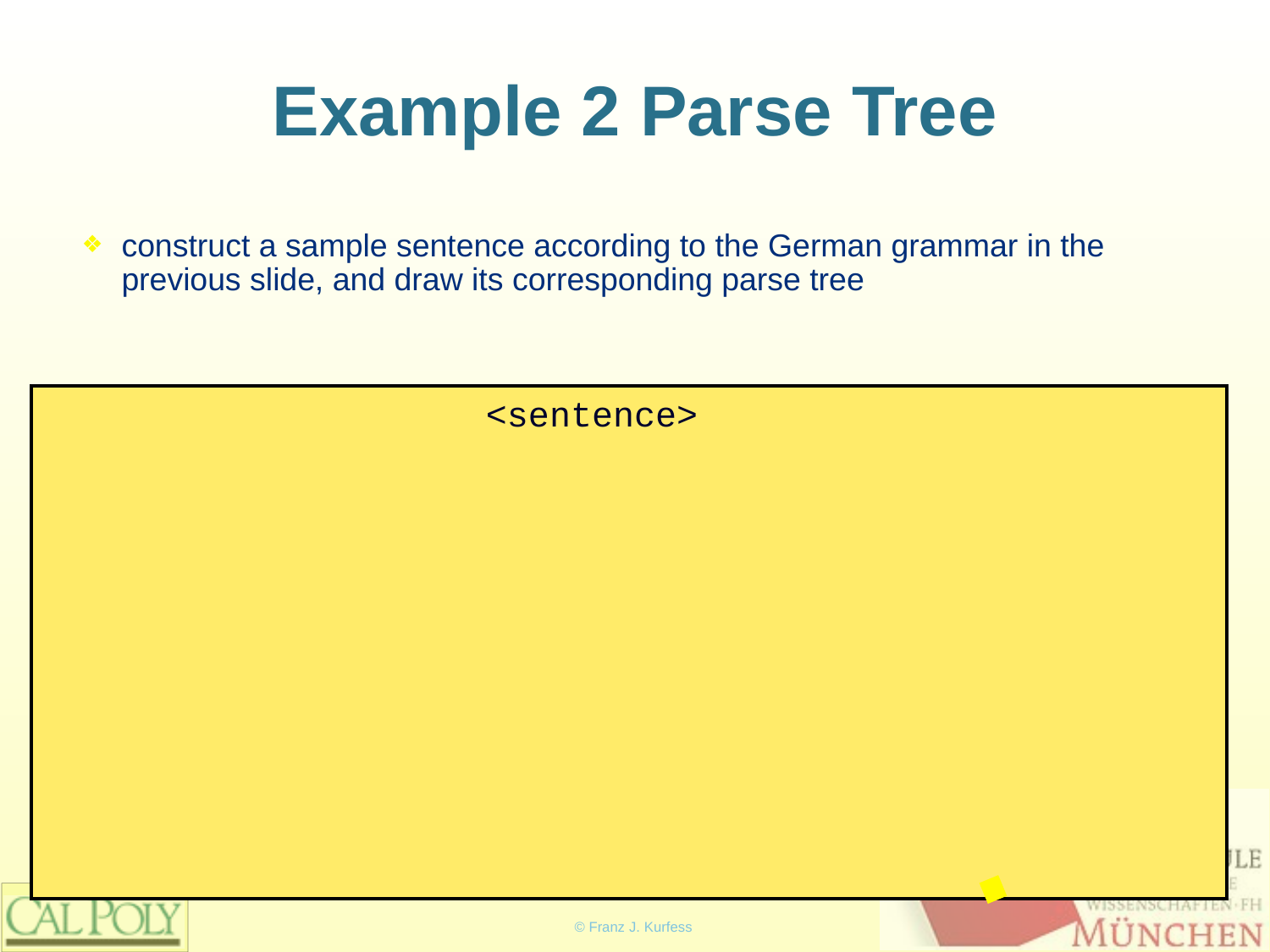

# Example 2 Parse Tree
construct a sample sentence according to the German grammar in the previous slide, and draw its corresponding parse tree

<sentence>
30